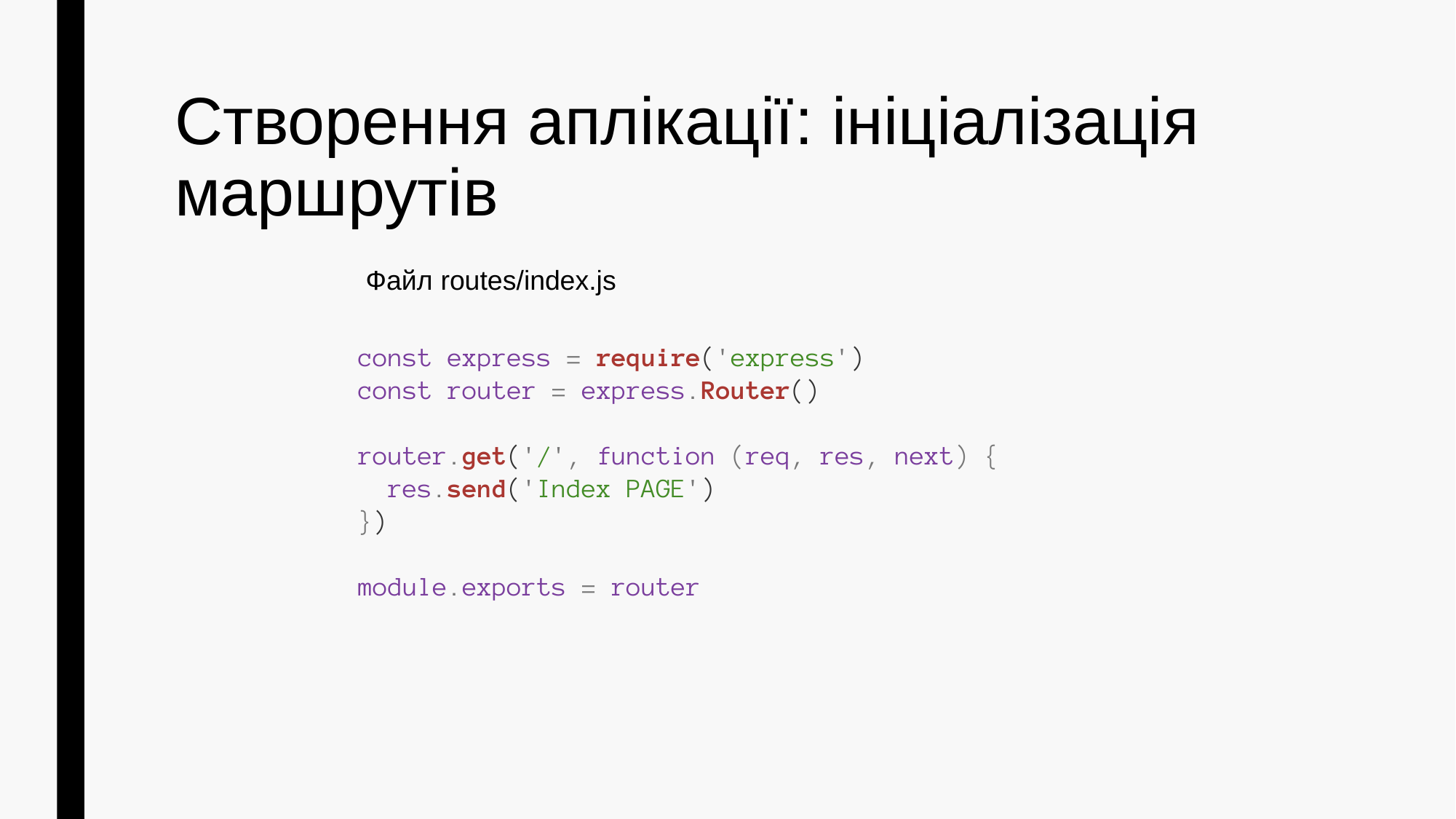

# Створення аплікації: ініціалізація маршрутів
Файл routes/index.js

const express = require('express')
const router = express.Router()
router.get('/', function (req, res, next) {
  res.send('Index PAGE')
})
module.exports = router